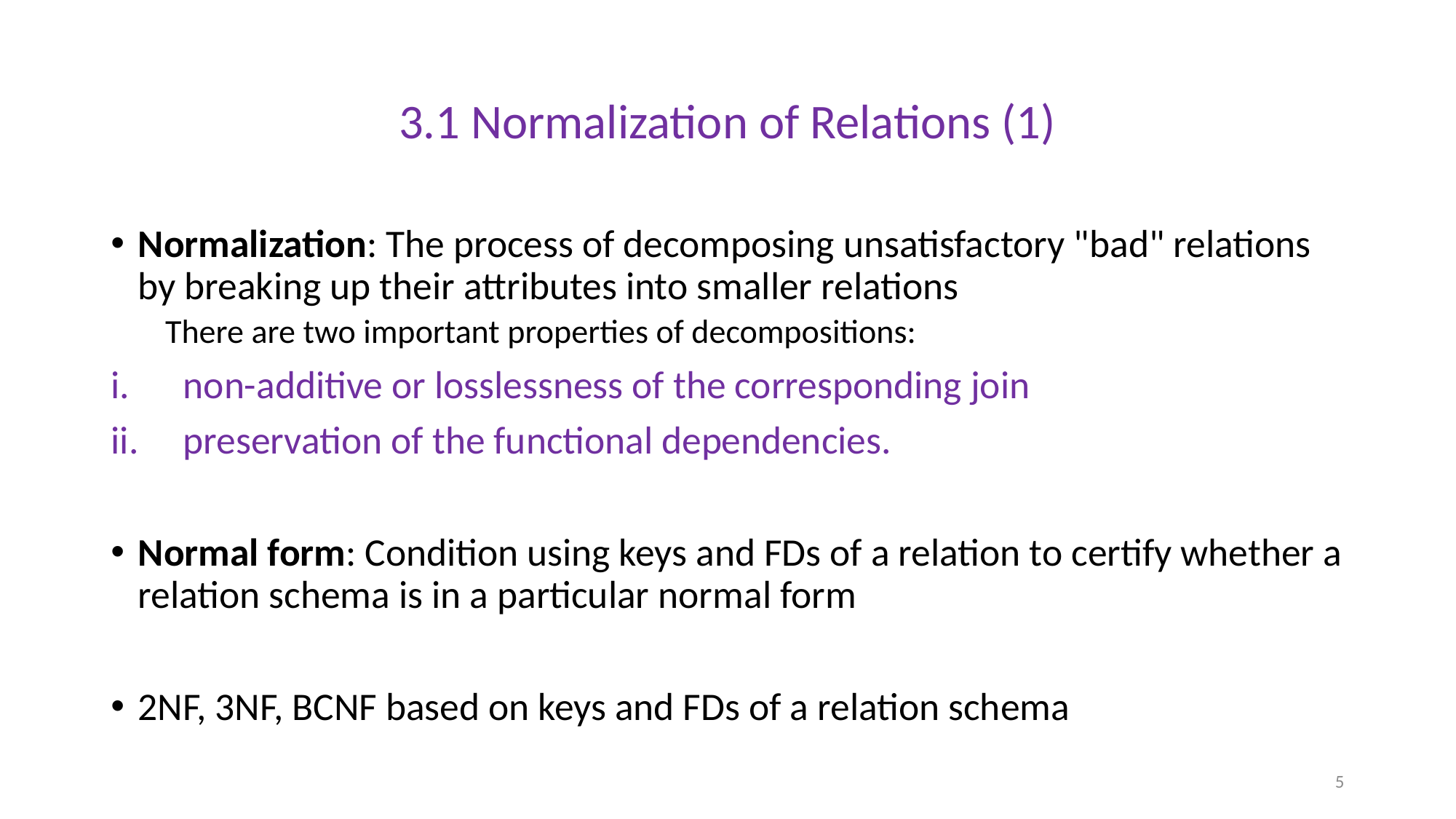

# 3.1 Normalization of Relations (1)
Normalization: The process of decomposing unsatisfactory "bad" relations by breaking up their attributes into smaller relations
There are two important properties of decompositions:
non-additive or losslessness of the corresponding join
preservation of the functional dependencies.

Normal form: Condition using keys and FDs of a relation to certify whether a relation schema is in a particular normal form

2NF, 3NF, BCNF based on keys and FDs of a relation schema

5